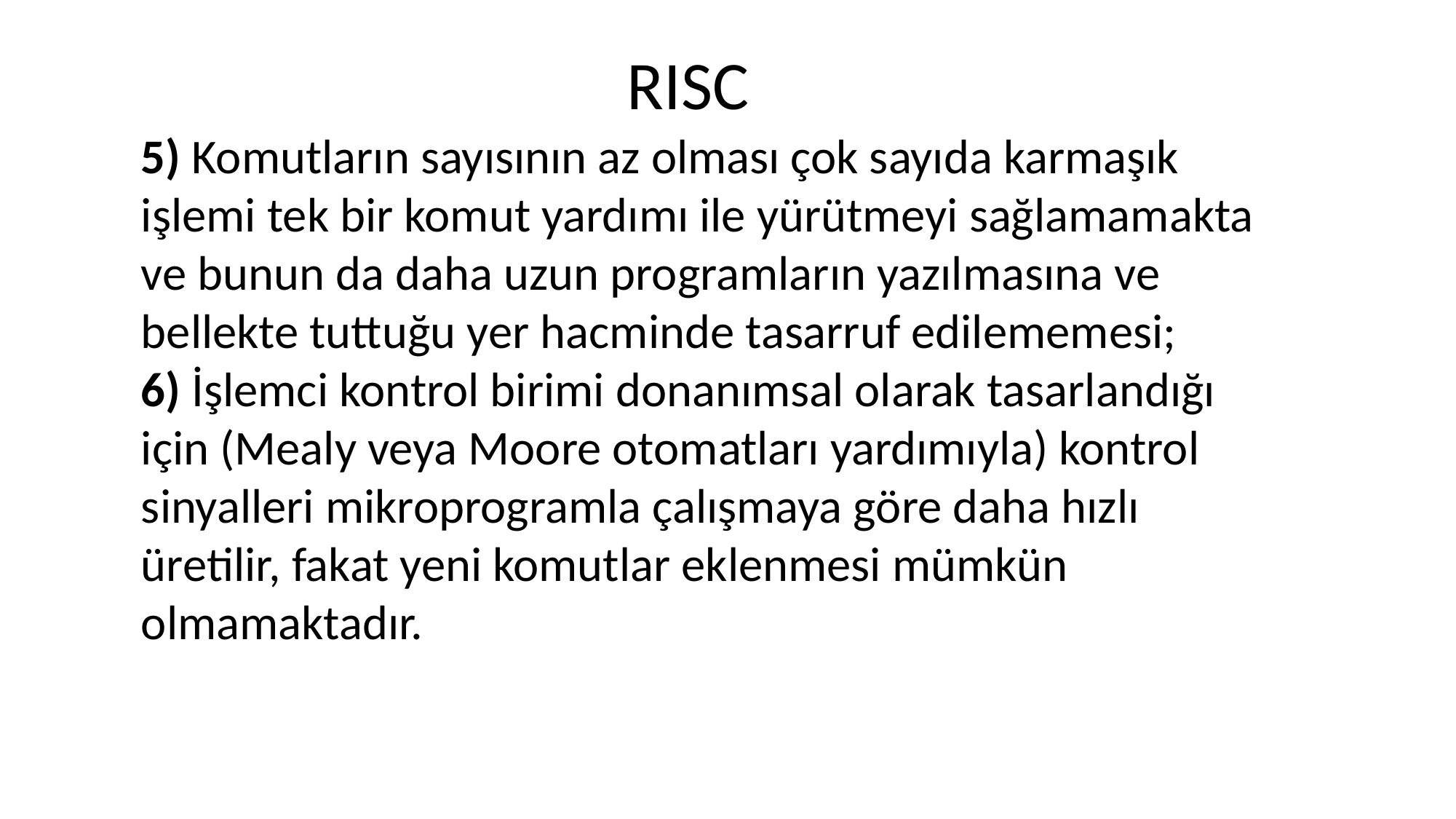

# RISC
5) Komutların sayısının az olması çok sayıda karmaşık işlemi tek bir komut yardımı ile yürütmeyi sağlamamakta ve bunun da daha uzun programların yazılmasına ve bellekte tuttuğu yer hacminde tasarruf edilememesi;
6) İşlemci kontrol birimi donanımsal olarak tasarlandığı için (Mealy veya Moore otomatları yardımıyla) kontrol sinyalleri mikroprogramla çalışmaya göre daha hızlı üretilir, fakat yeni komutlar eklenmesi mümkün olmamaktadır.